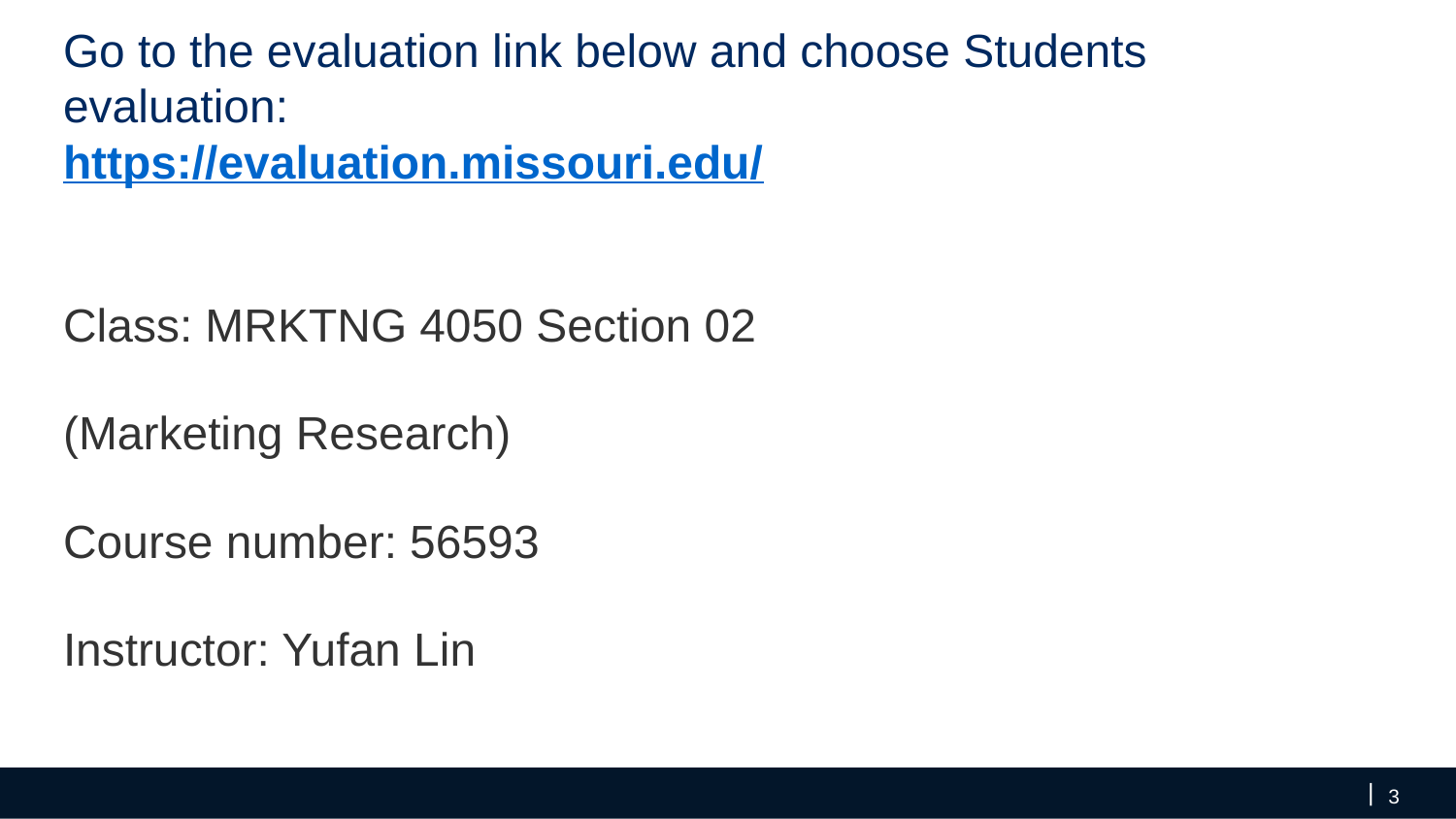

# Go to the evaluation link below and choose Students evaluation:
https://evaluation.missouri.edu/

Class: MRKTNG 4050 Section 02
(Marketing Research)
Course number: 56593
Instructor: Yufan Lin

3